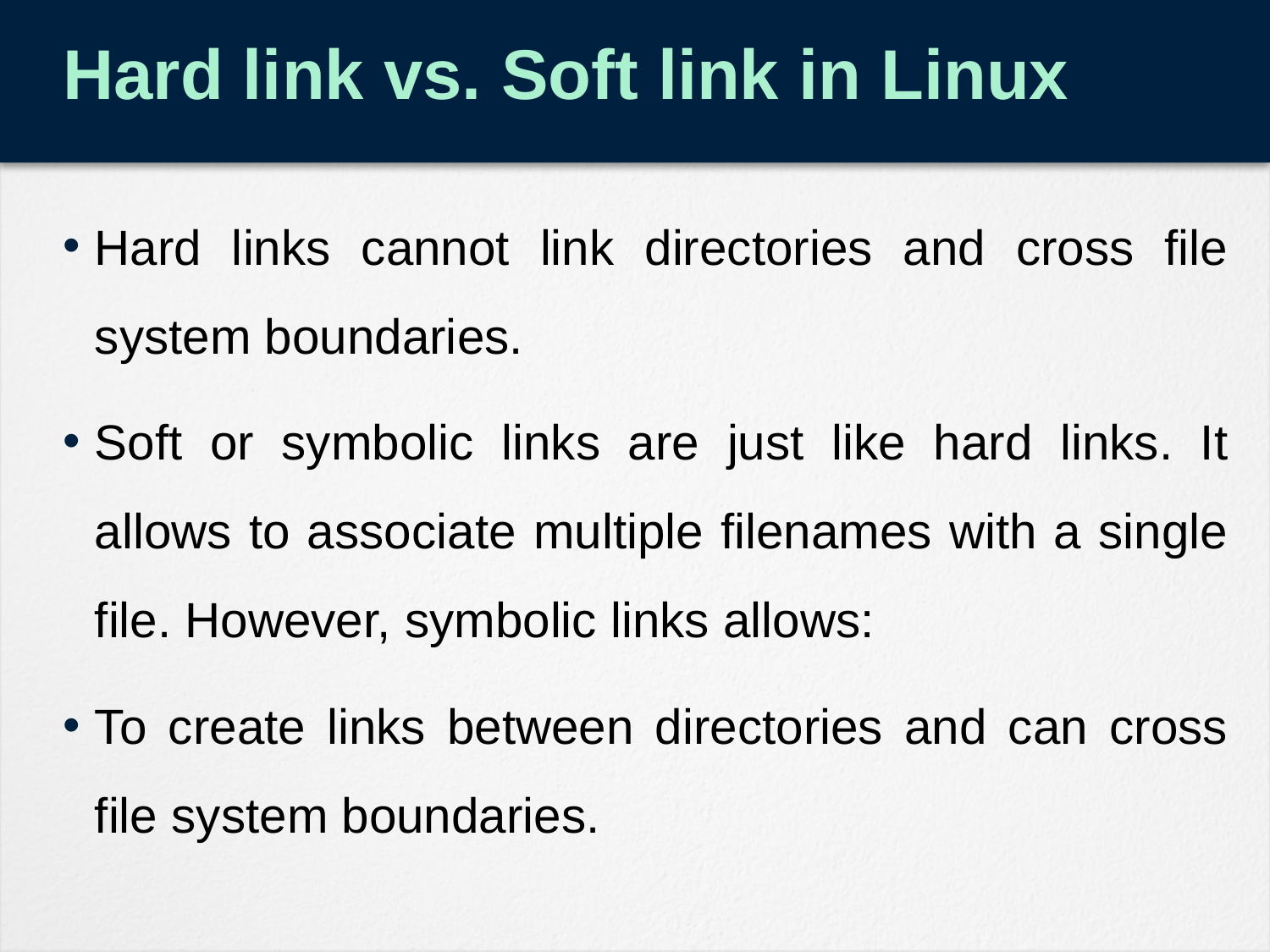

# Hard link vs. Soft link in Linux
Hard links cannot link directories and cross file system boundaries.
Soft or symbolic links are just like hard links. It allows to associate multiple filenames with a single file. However, symbolic links allows:
To create links between directories and can cross file system boundaries.